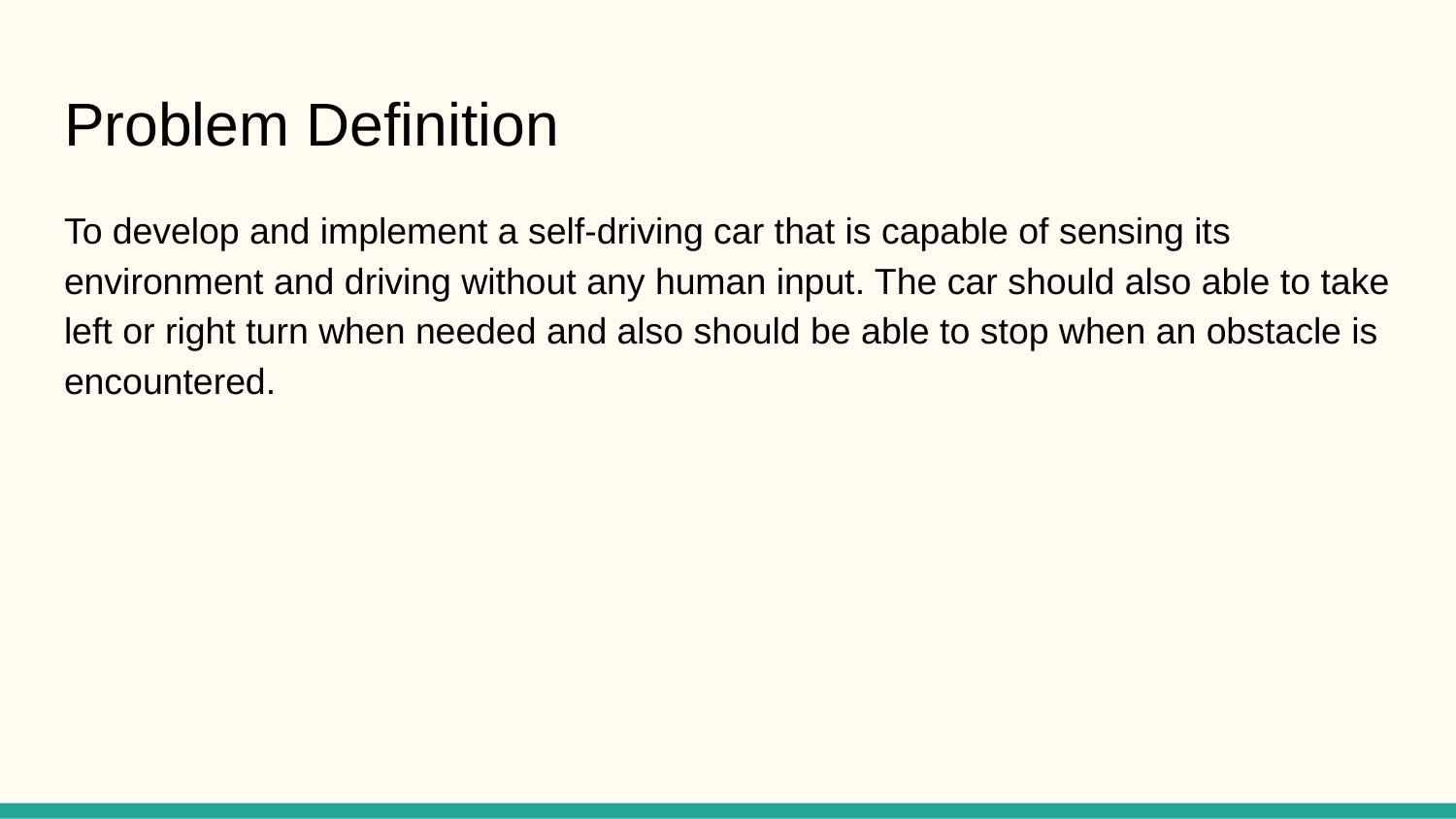

# Problem Definition
To develop and implement a self-driving car that is capable of sensing its environment and driving without any human input. The car should also able to take left or right turn when needed and also should be able to stop when an obstacle is encountered.